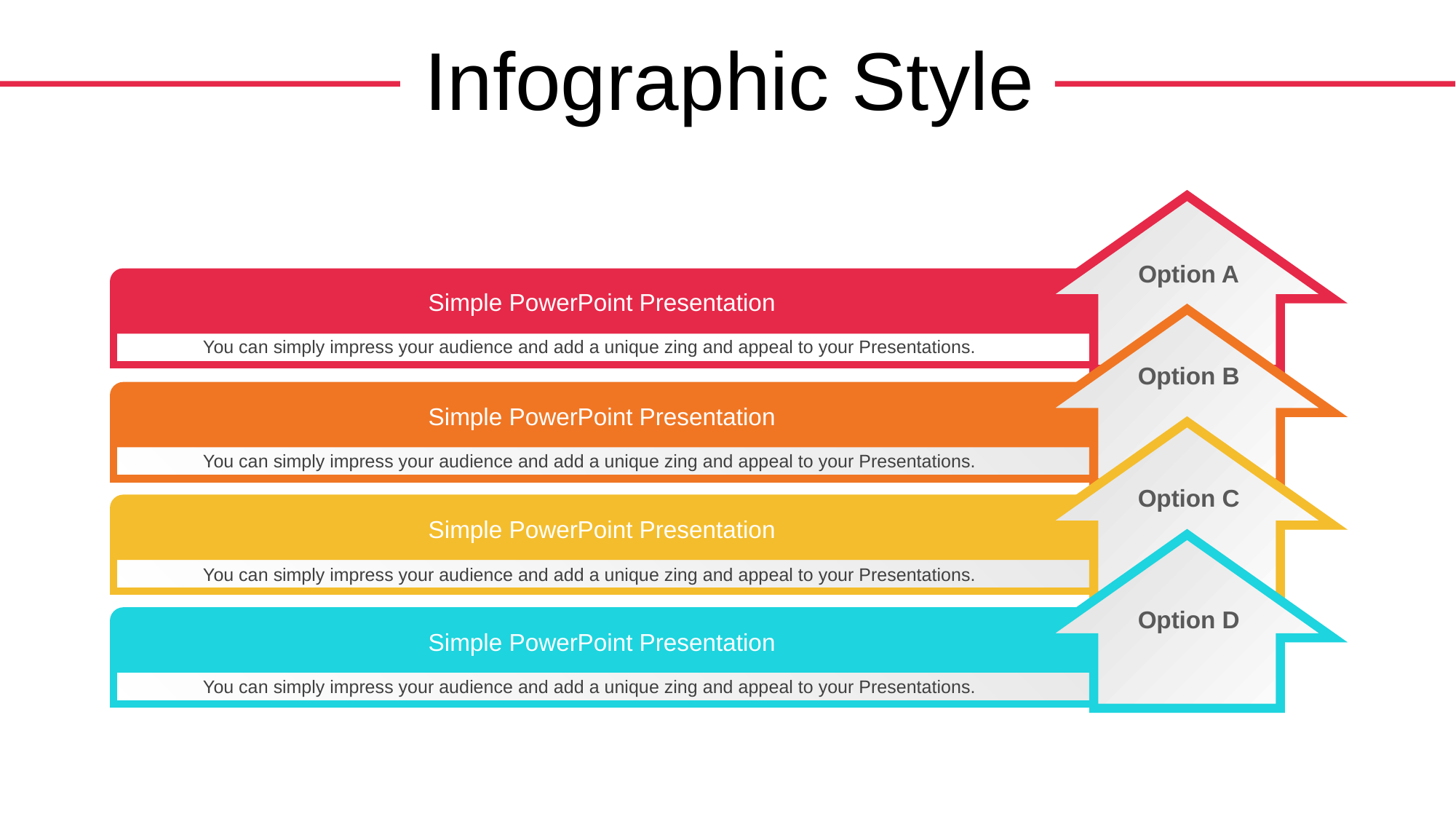

Infographic Style

Option A

Simple PowerPoint Presentation
You can simply impress your audience and add a unique zing and appeal to your Presentations.
Option B

Simple PowerPoint Presentation
You can simply impress your audience and add a unique zing and appeal to your Presentations.

Option C

Simple PowerPoint Presentation
You can simply impress your audience and add a unique zing and appeal to your Presentations.
Option D

Simple PowerPoint Presentation
You can simply impress your audience and add a unique zing and appeal to your Presentations.